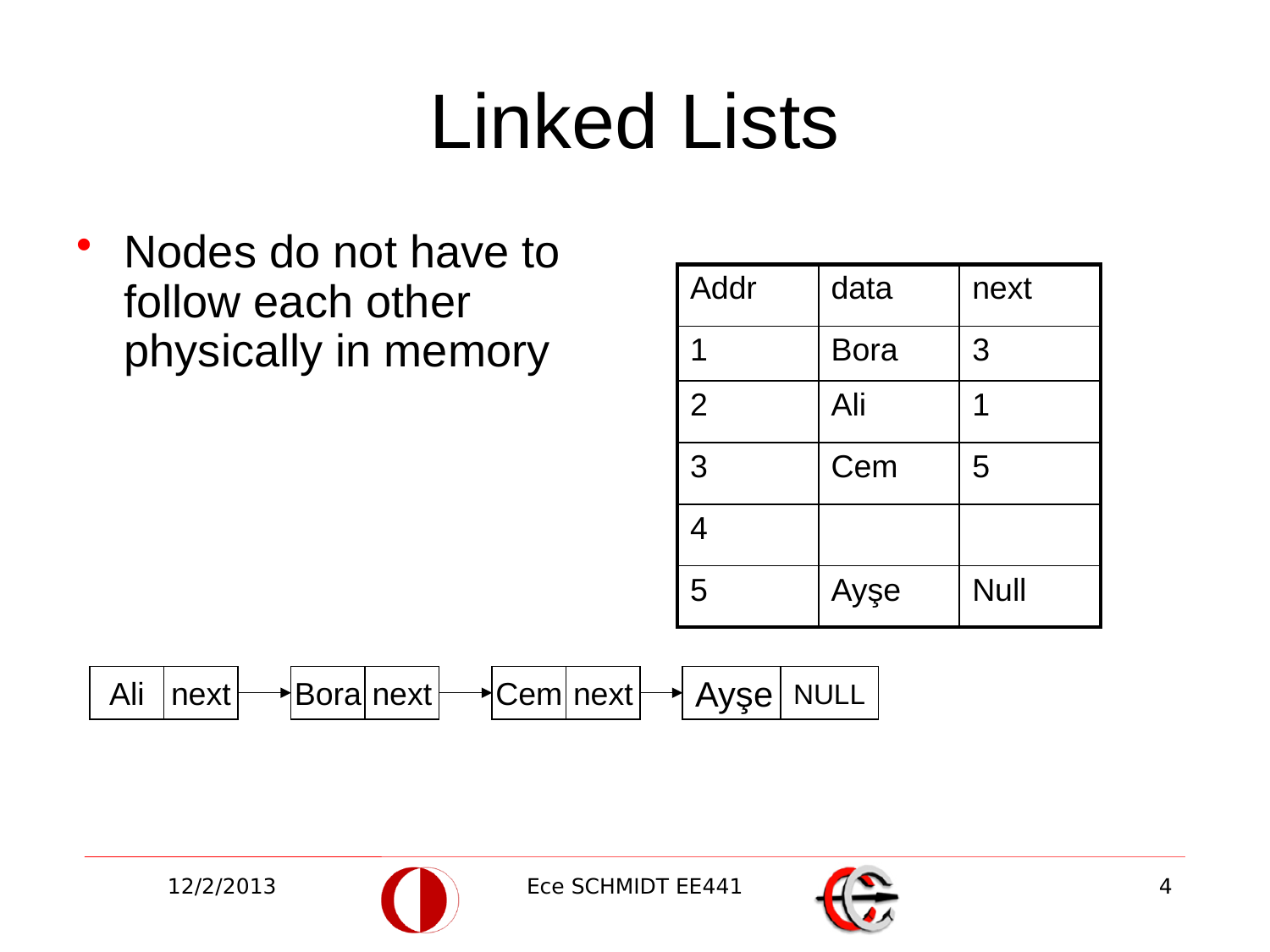

# Linked Lists
Nodes do not have to follow each other physically in memory

| Addr | data | next |
| --- | --- | --- |
| 1 | Bora | 3 |
| 2 | Ali | 1 |
| 3 | Cem | 5 |
| 4 |  |  |
| 5 | Ayşe | Null |
Ali
next
Bora
next
Cem
next
Ayşe
NULL
12/2/2013
Ece SCHMIDT EE441
4